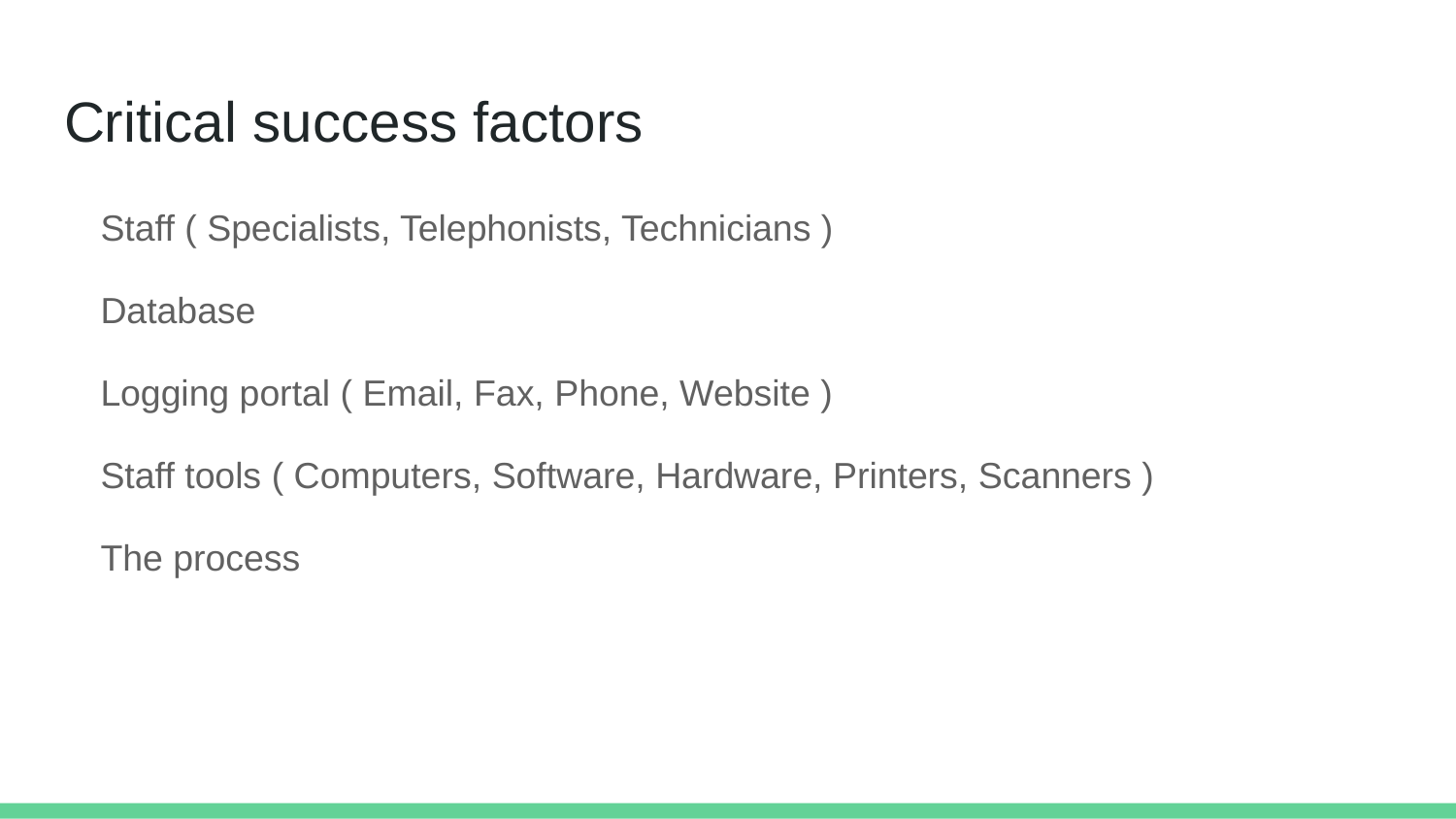

# Critical success factors
Staff ( Specialists, Telephonists, Technicians )
Database
Logging portal ( Email, Fax, Phone, Website )
Staff tools ( Computers, Software, Hardware, Printers, Scanners )
The process